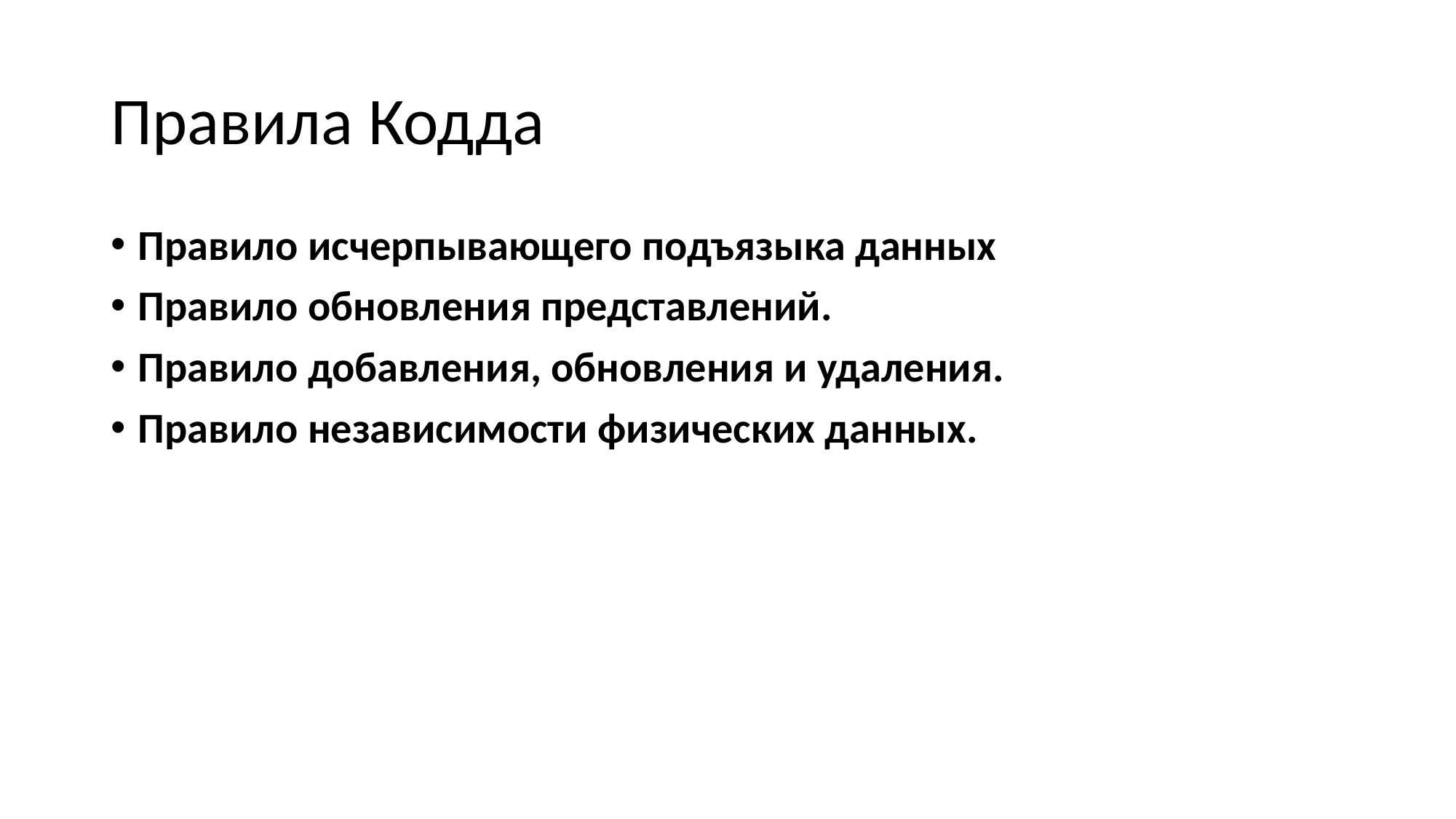

# Правила Кодда
Правило исчерпывающего подъязыка данных
Правило обновления представлений.
Правило добавления, обновления и удаления.
Правило независимости физических данных.